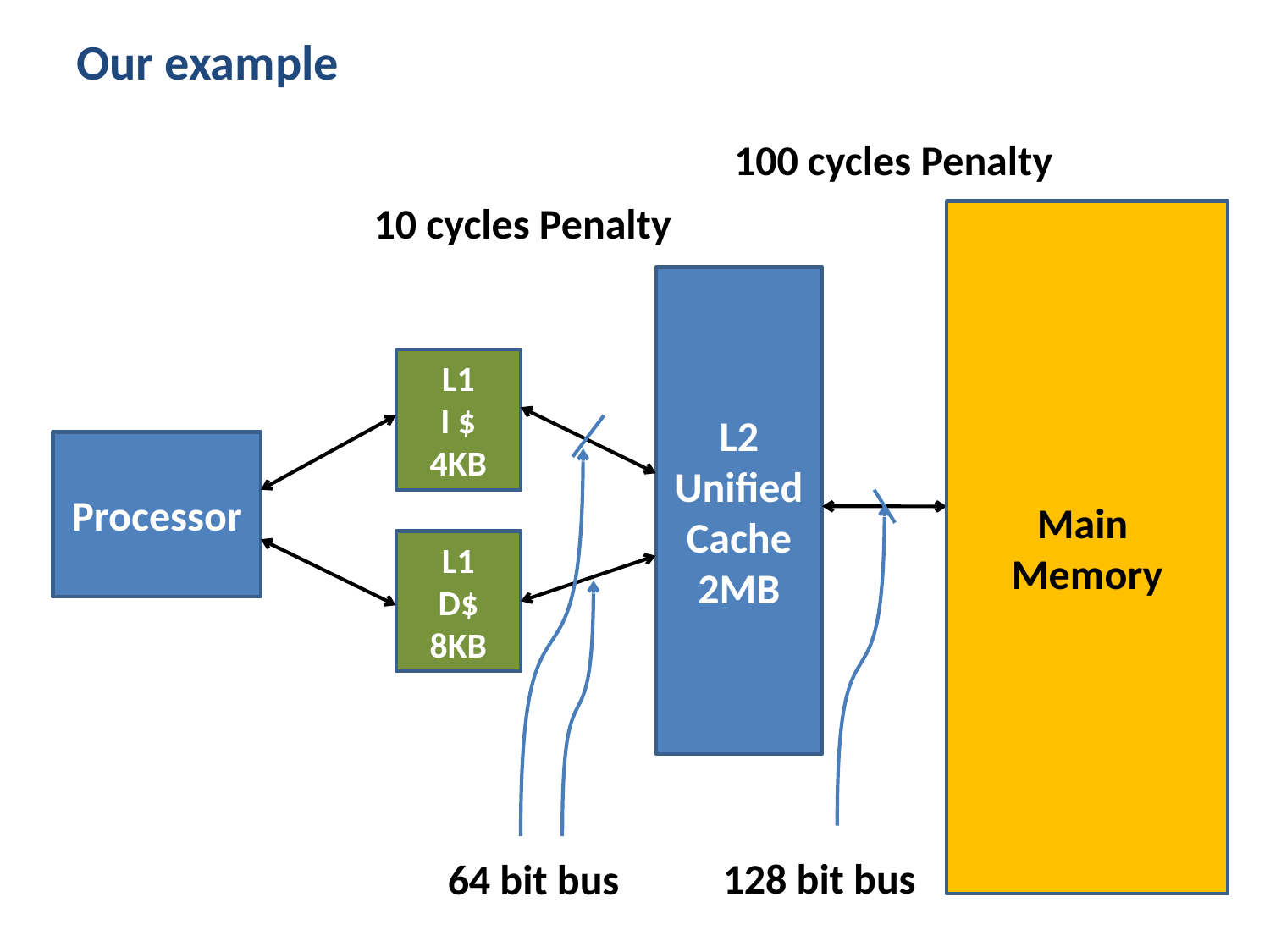

# Our example
100 cycles Penalty
10 cycles Penalty
Main
Memory
L2
Unified
Cache
2MB
L1
I $
4KB
Processor
L1
D$
8KB
128 bit bus
64 bit bus